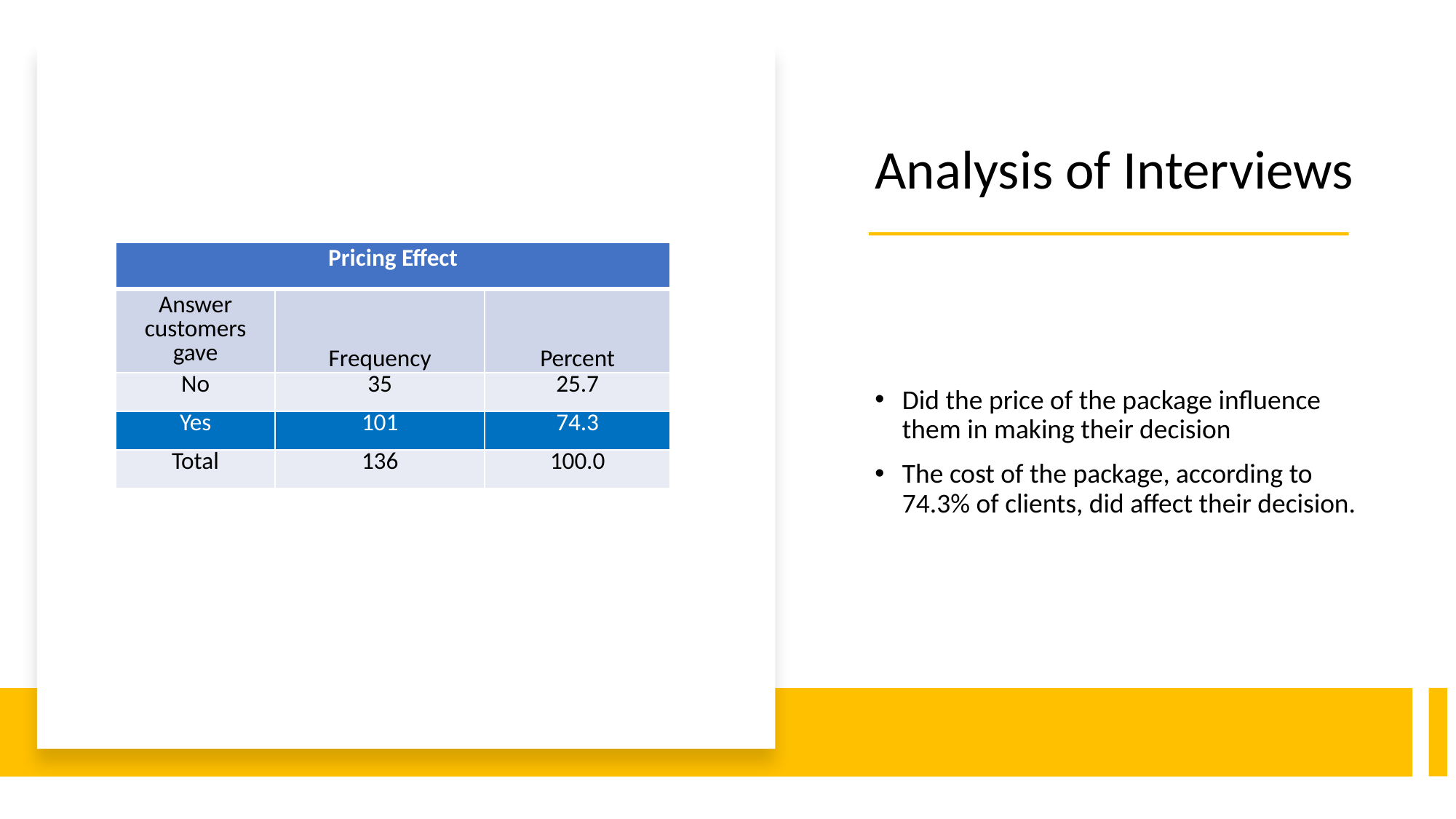

# Analysis of Interviews

| Pricing Effect |  |  |
| --- | --- | --- |
| Answer customers gave | Frequency | Percent |
| No | 35 | 25.7 |
| Yes | 101 | 74.3 |
| Total | 136 | 100.0 |
Did the price of the package influence them in making their decision
The cost of the package, according to 74.3% of clients, did affect their decision.